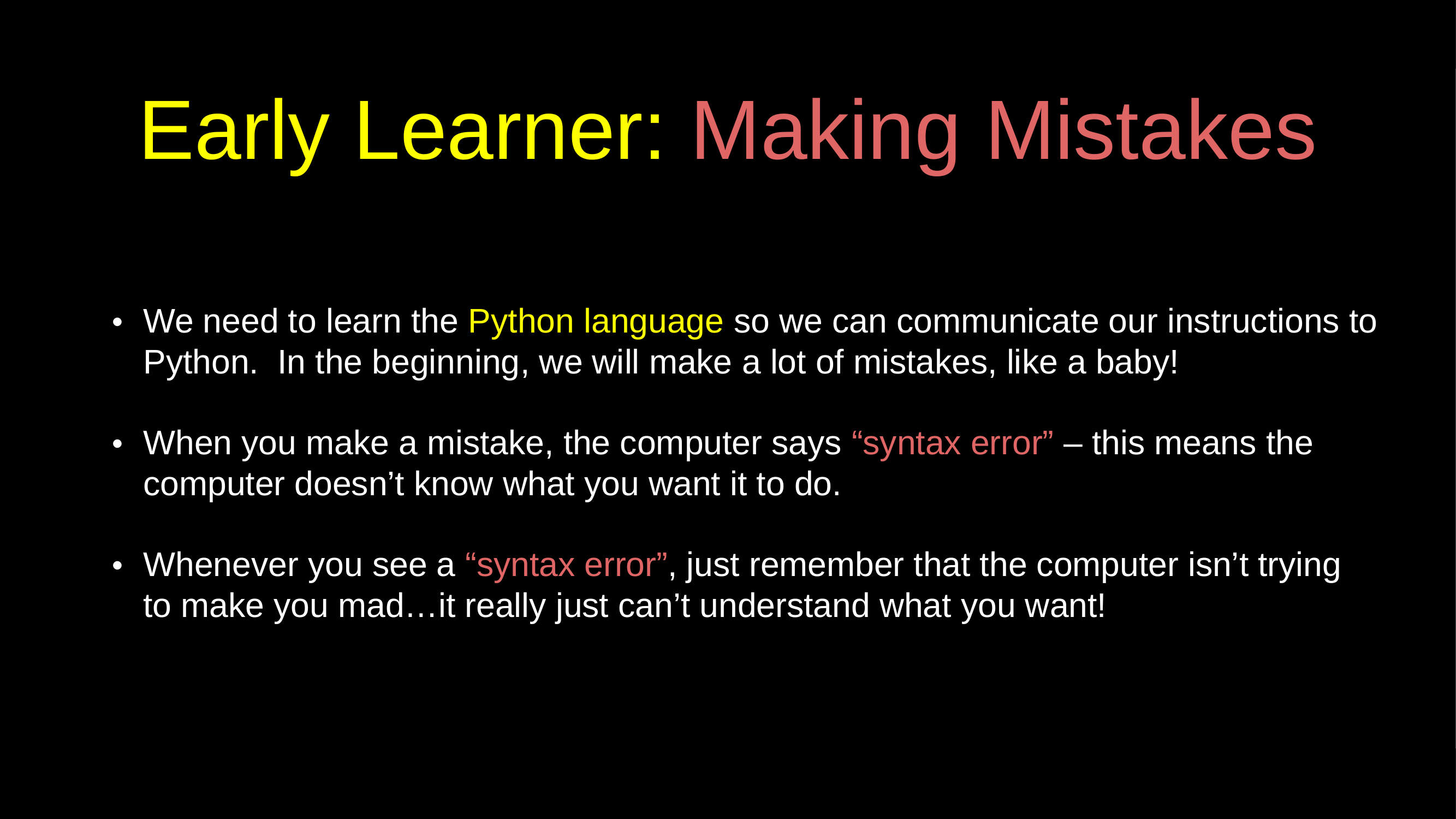

# Early Learner: Making Mistakes
We need to learn the Python language so we can communicate our instructions to Python.  In the beginning, we will make a lot of mistakes, like a baby!
When you make a mistake, the computer says “syntax error” – this means the computer doesn’t know what you want it to do.
Whenever you see a “syntax error”, just remember that the computer isn’t trying to make you mad…it really just can’t understand what you want!